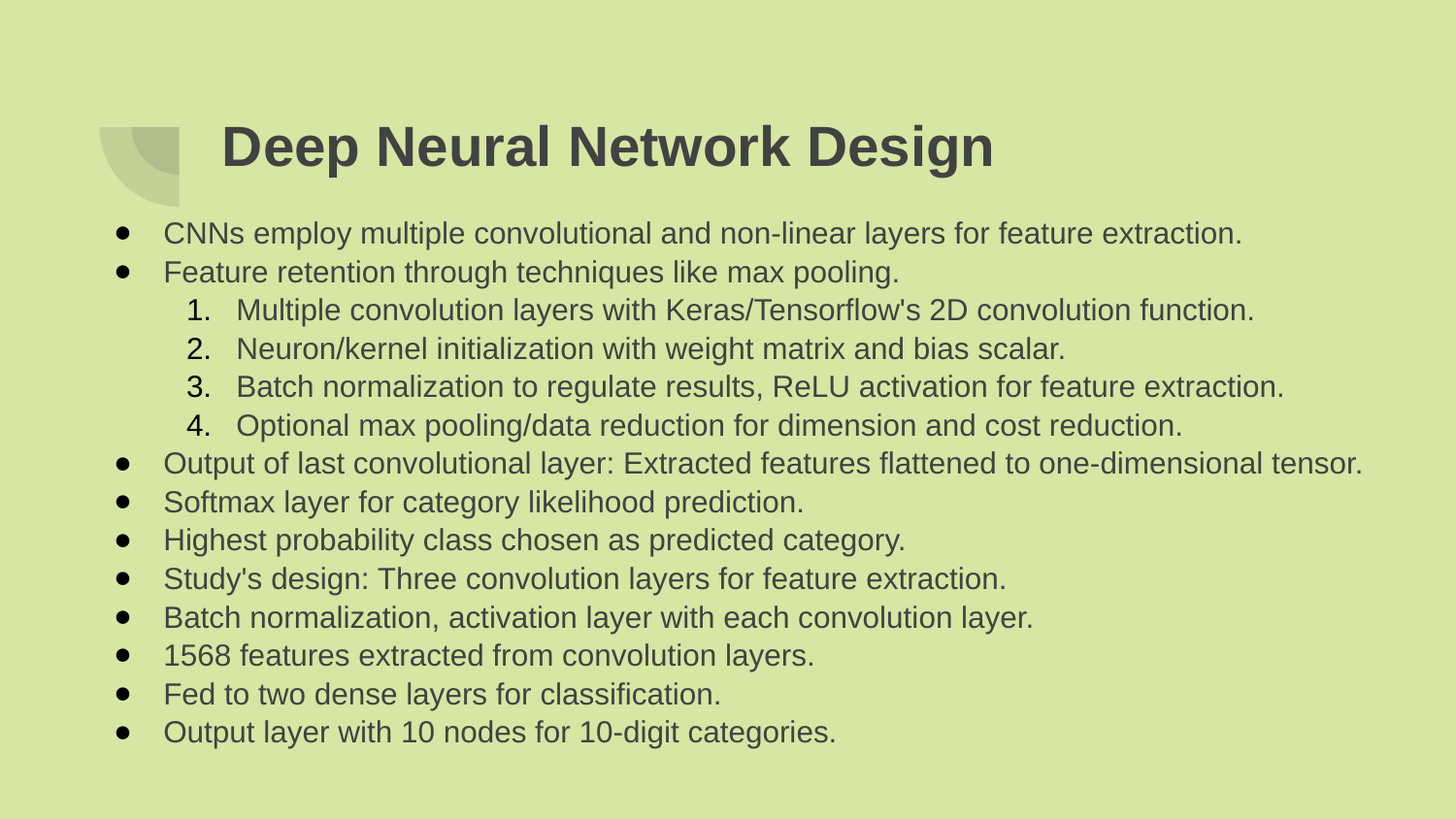

# Deep Neural Network Design
CNNs employ multiple convolutional and non-linear layers for feature extraction.
Feature retention through techniques like max pooling.
Multiple convolution layers with Keras/Tensorflow's 2D convolution function.
Neuron/kernel initialization with weight matrix and bias scalar.
Batch normalization to regulate results, ReLU activation for feature extraction.
Optional max pooling/data reduction for dimension and cost reduction.
Output of last convolutional layer: Extracted features flattened to one-dimensional tensor.
Softmax layer for category likelihood prediction.
Highest probability class chosen as predicted category.
Study's design: Three convolution layers for feature extraction.
Batch normalization, activation layer with each convolution layer.
1568 features extracted from convolution layers.
Fed to two dense layers for classification.
Output layer with 10 nodes for 10-digit categories.